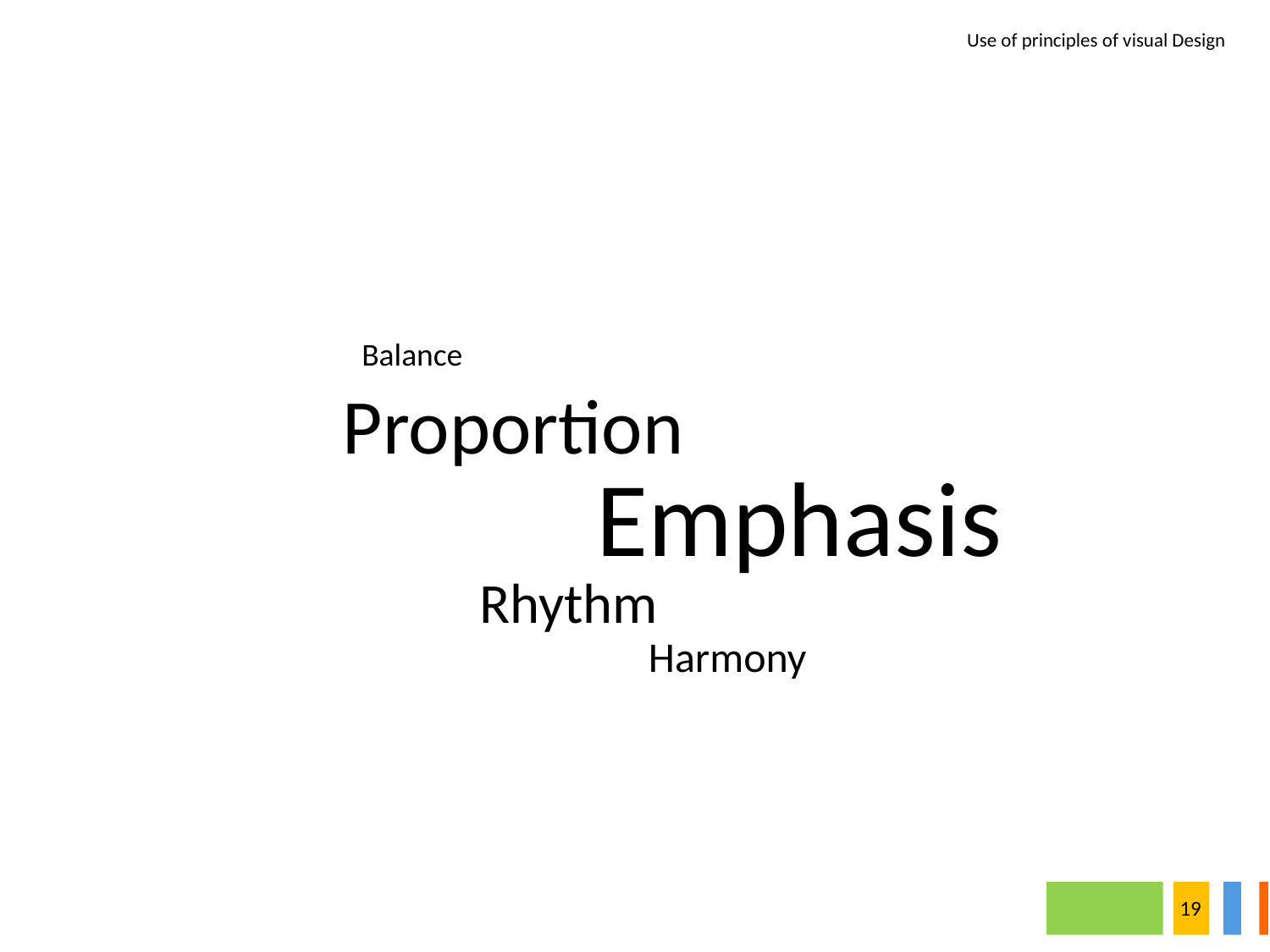

Use of principles of visual Design
 Balance
Proportion
Emphasis
Rhythm
Harmony

19
19